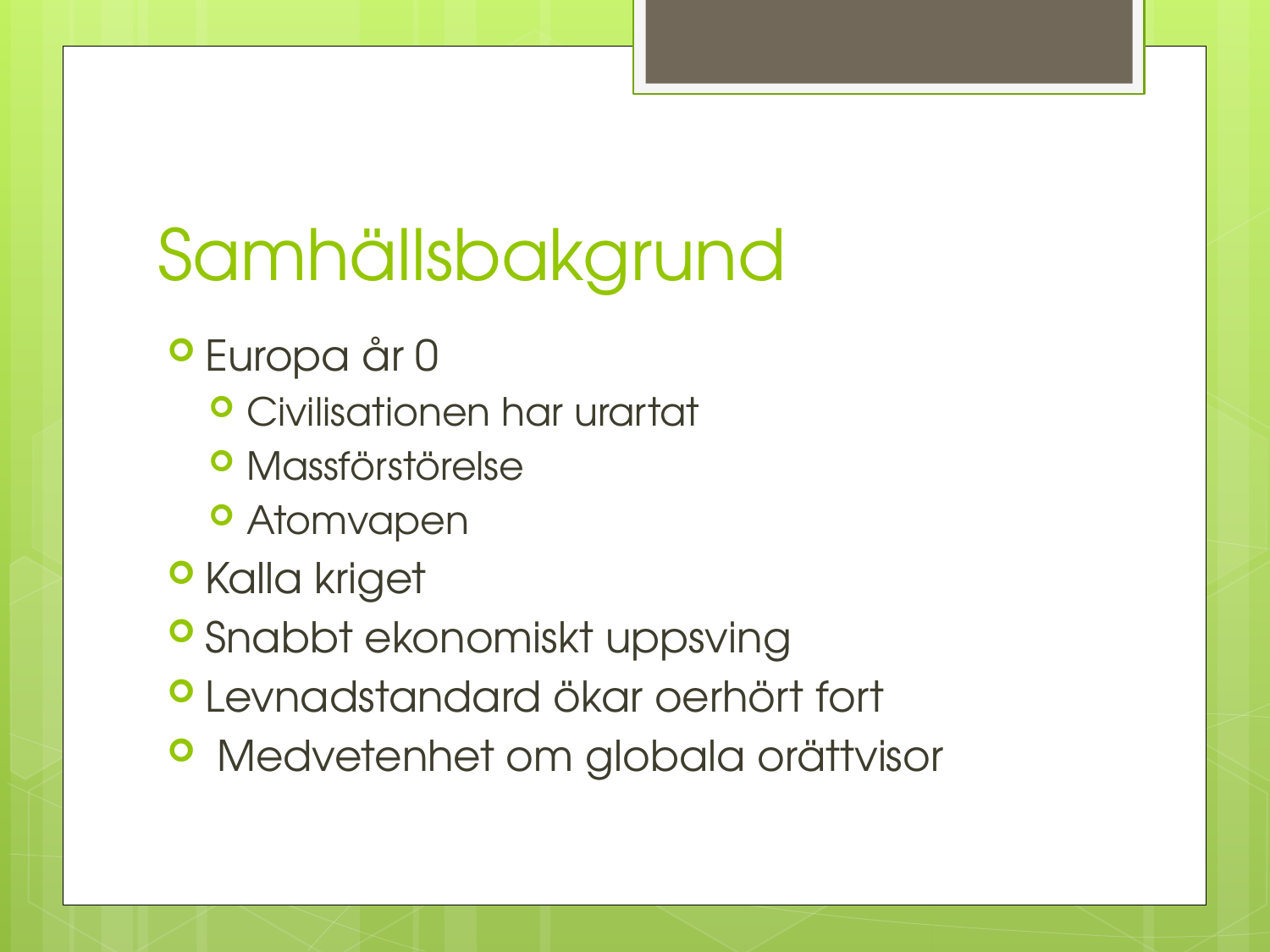

# Samhällsbakgrund
Europa år 0
Civilisationen har urartat
Massförstörelse
Atomvapen
Kalla kriget
Snabbt ekonomiskt uppsving
Levnadstandard ökar oerhört fort
 Medvetenhet om globala orättvisor